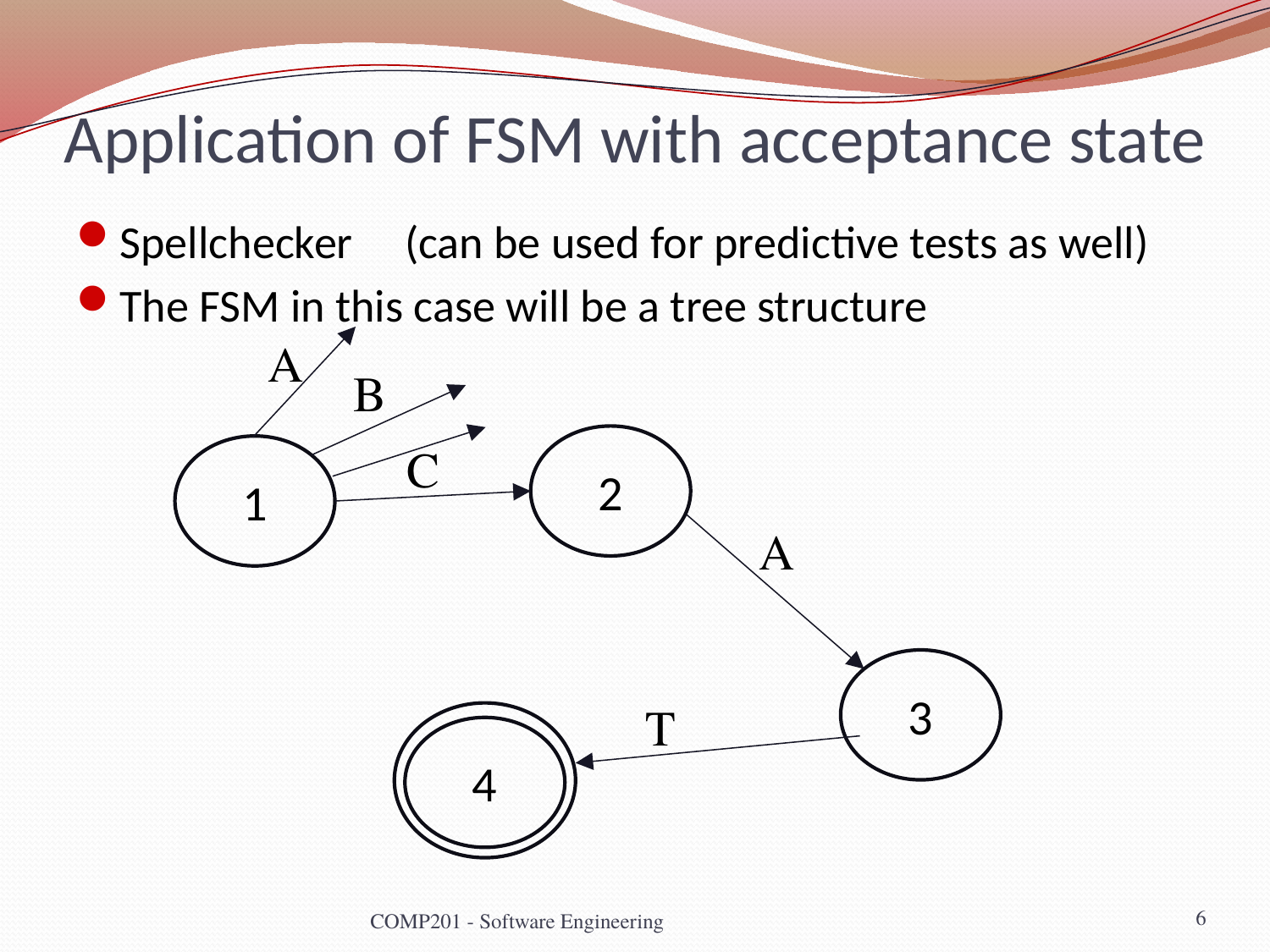

# Application of FSM with acceptance state
Spellchecker     (can be used for predictive tests as well)
The FSM in this case will be a tree structure
A
B
2
C
1
A
3
T

4
COMP201 - Software Engineering
6